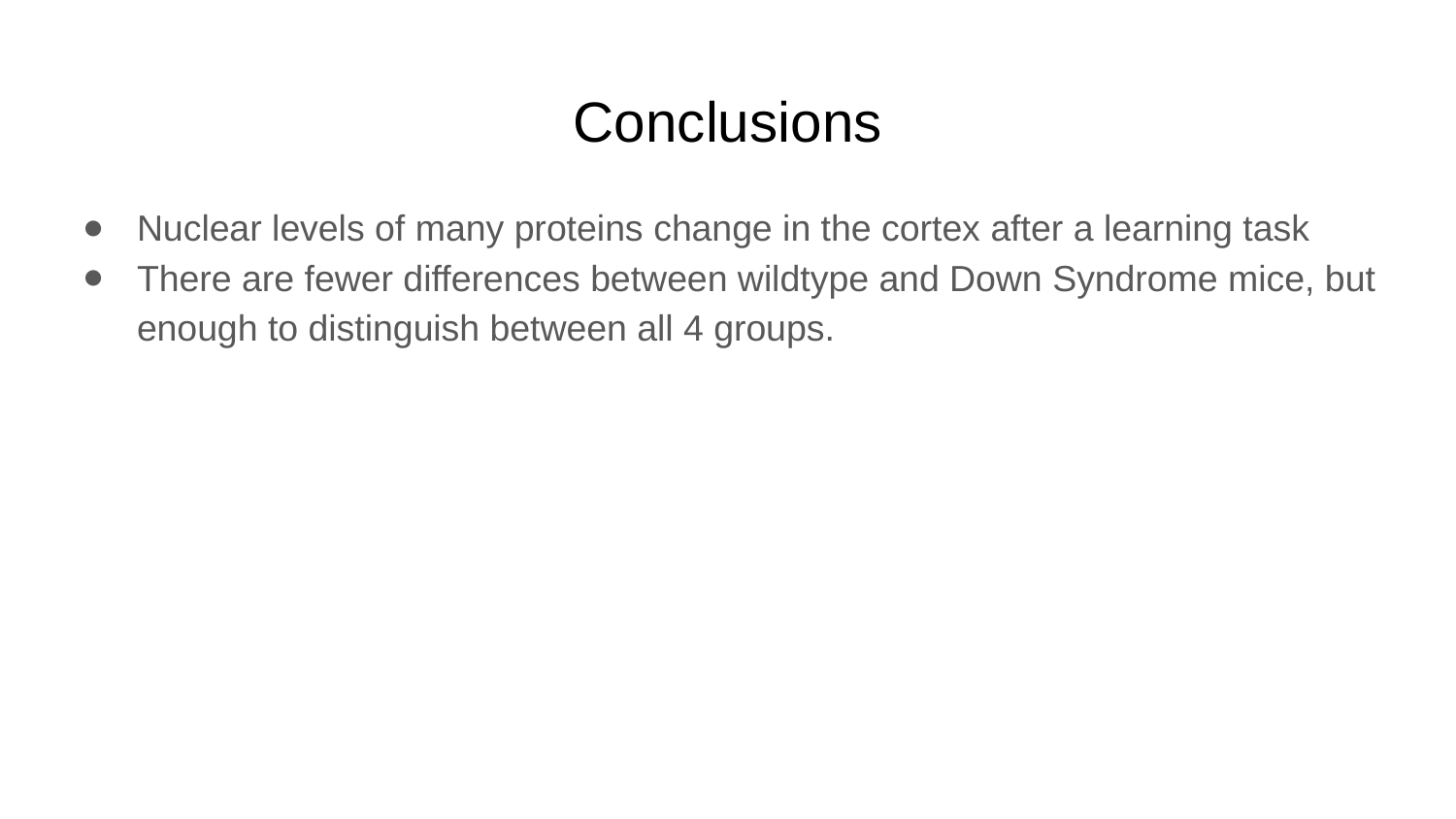

# Conclusions
Nuclear levels of many proteins change in the cortex after a learning task
There are fewer differences between wildtype and Down Syndrome mice, but enough to distinguish between all 4 groups.